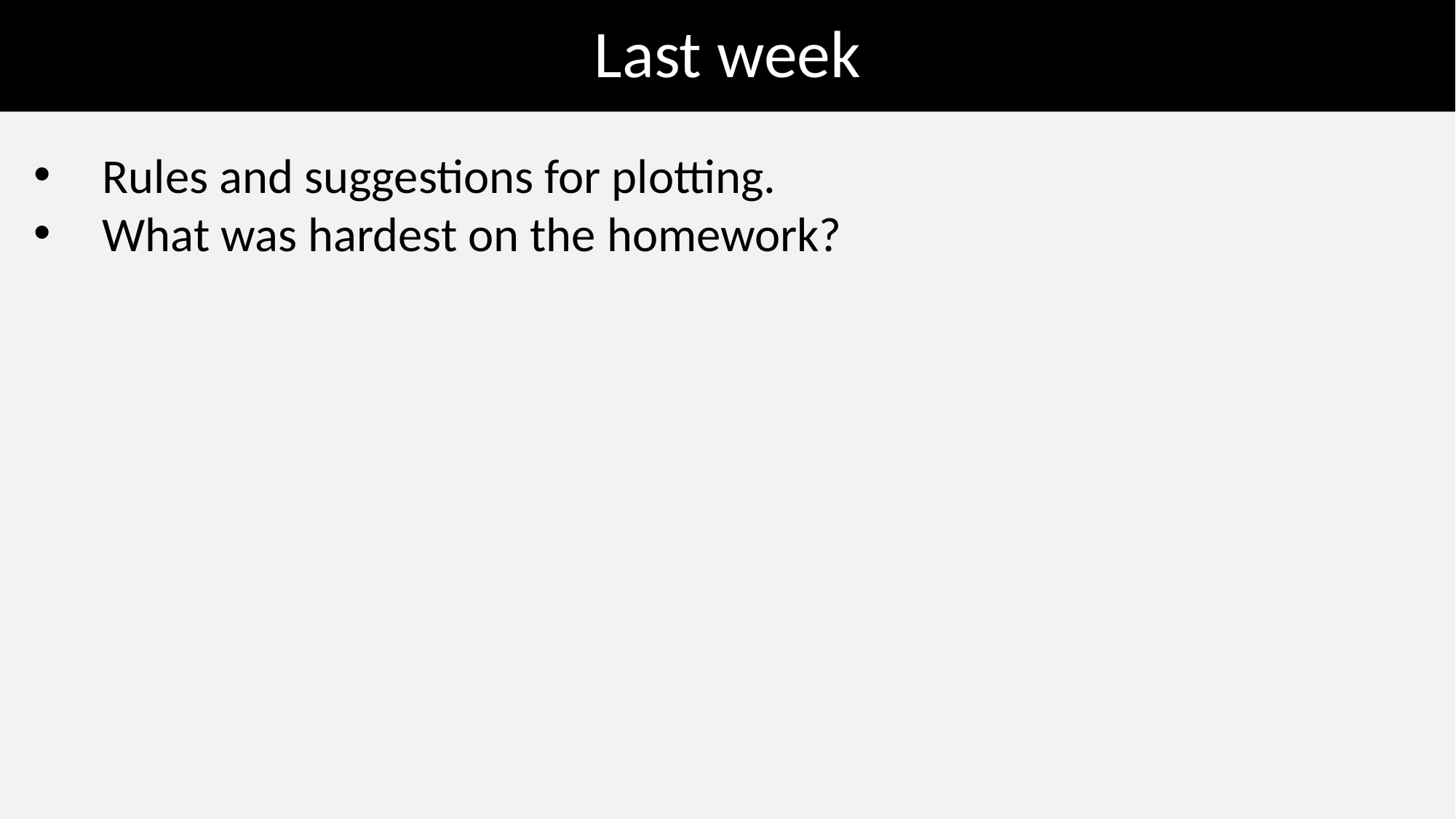

# Last week
Rules and suggestions for plotting.
What was hardest on the homework?